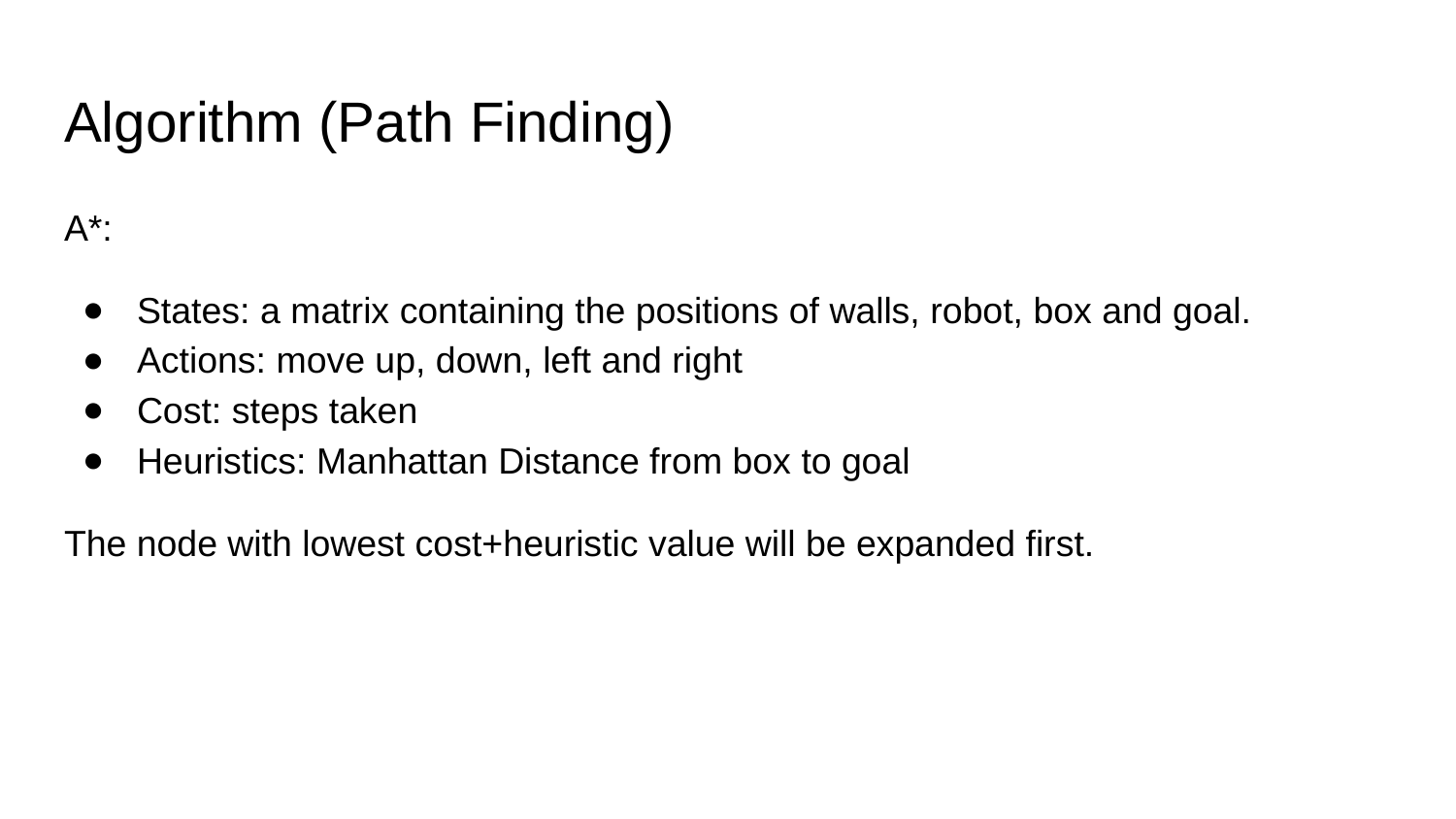

# Algorithm (Path Finding)
A*:
States: a matrix containing the positions of walls, robot, box and goal.
Actions: move up, down, left and right
Cost: steps taken
Heuristics: Manhattan Distance from box to goal
The node with lowest cost+heuristic value will be expanded first.